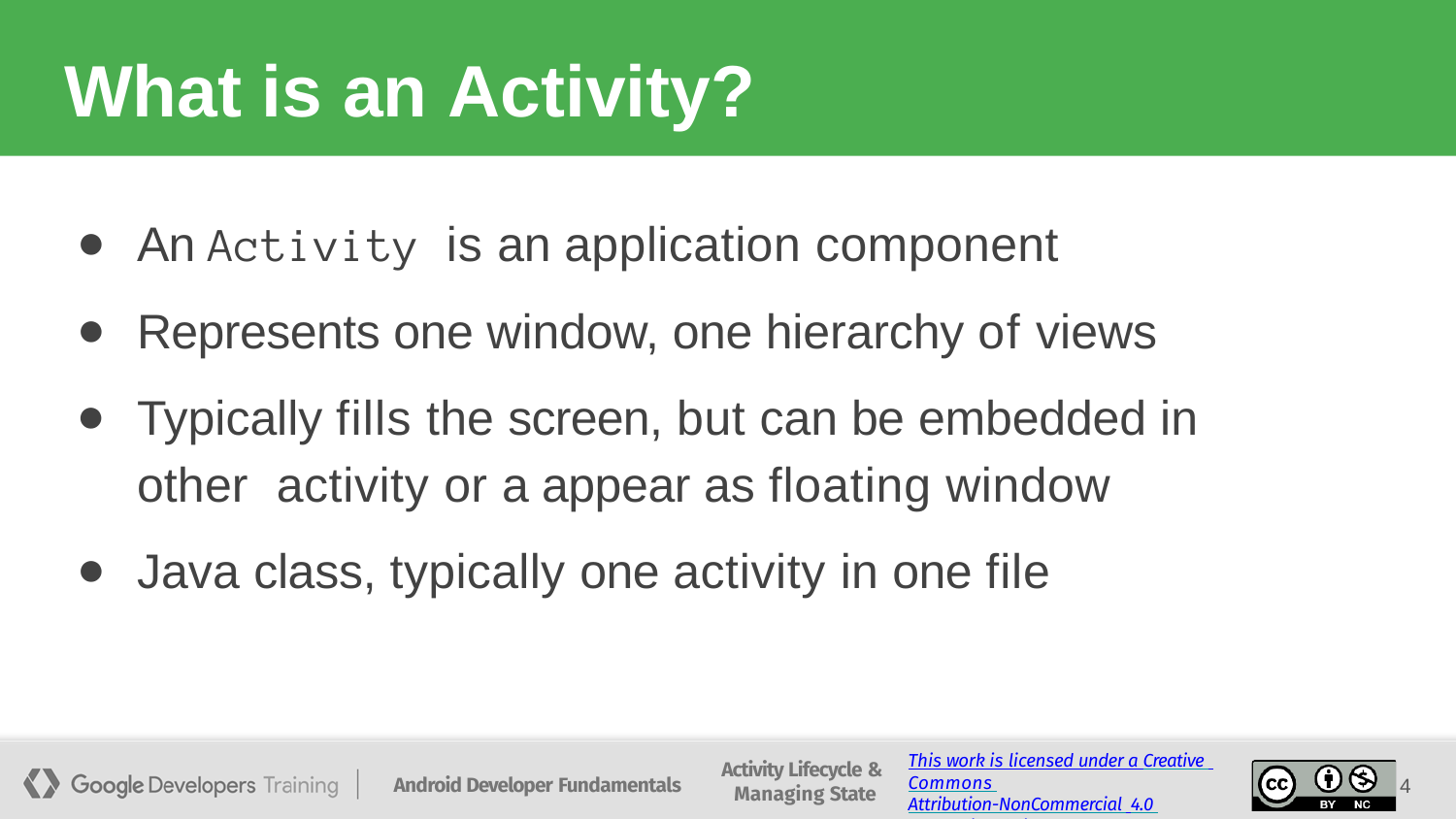

# What is an Activity?
An Activity is an application component
Represents one window, one hierarchy of views
Typically fills the screen, but can be embedded in other  activity or a appear as floating window
Java class, typically one activity in one file
This work is licensed under a Creative  Commons Attribution-NonCommercial  4.0 International License
Activity Lifecycle &  Managing State

Android Developer Fundamentals
4